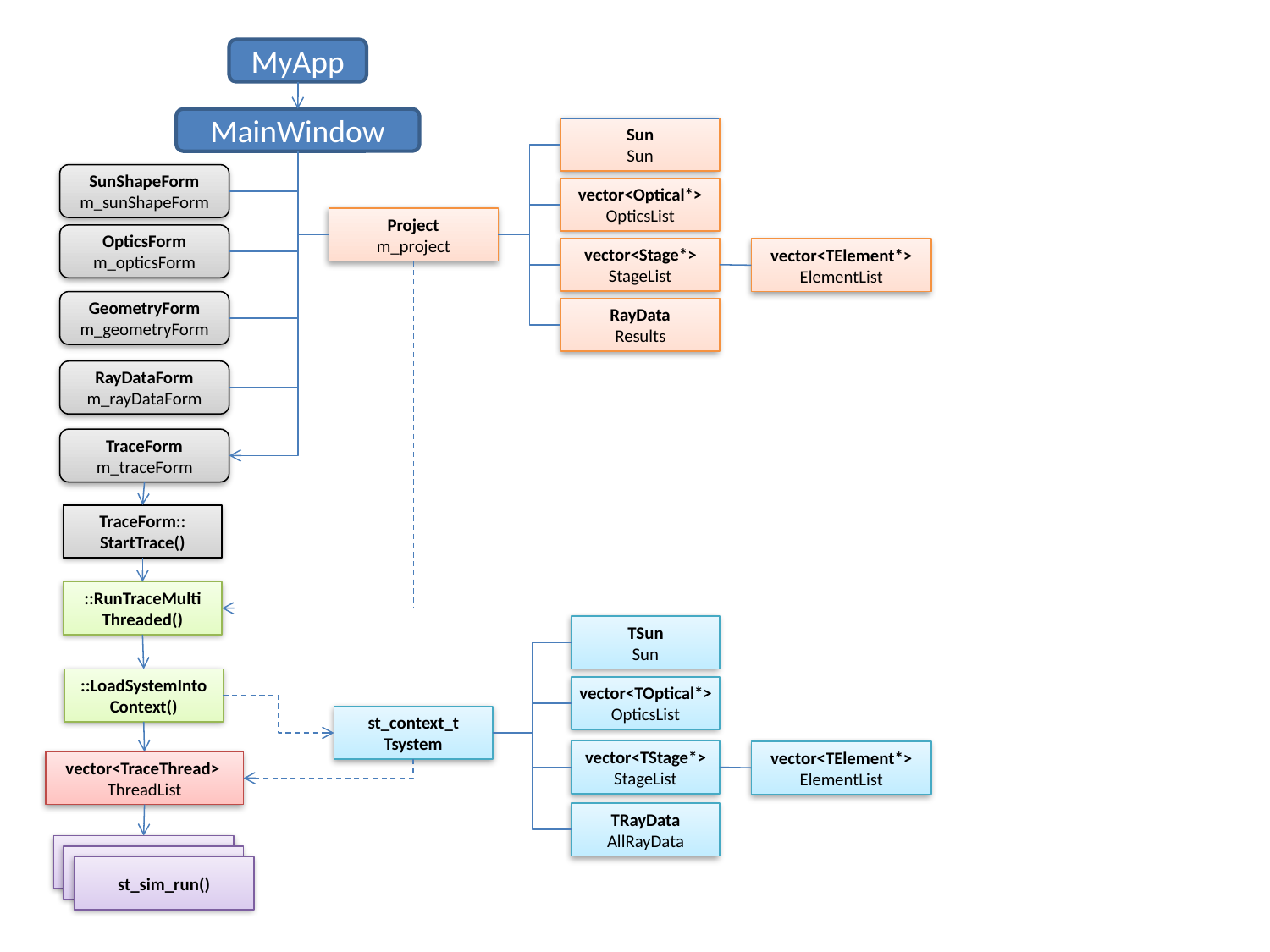

MyApp
MainWindow
Sun
Sun
SunShapeForm
m_sunShapeForm
vector<Optical*>
OpticsList
Project
m_project
OpticsForm
m_opticsForm
vector<Stage*>
StageList
vector<TElement*>
ElementList
GeometryForm
m_geometryForm
RayData
Results
RayDataForm
m_rayDataForm
TraceForm
m_traceForm
TraceForm::
StartTrace()
::RunTraceMulti
Threaded()
TSun
Sun
::LoadSystemInto
Context()
vector<TOptical*>
OpticsList
st_context_t
Tsystem
vector<TStage*>
StageList
vector<TElement*>
ElementList
vector<TraceThread>
ThreadList
TRayData
AllRayData
st_sim_run()
st_sim_run()
st_sim_run()